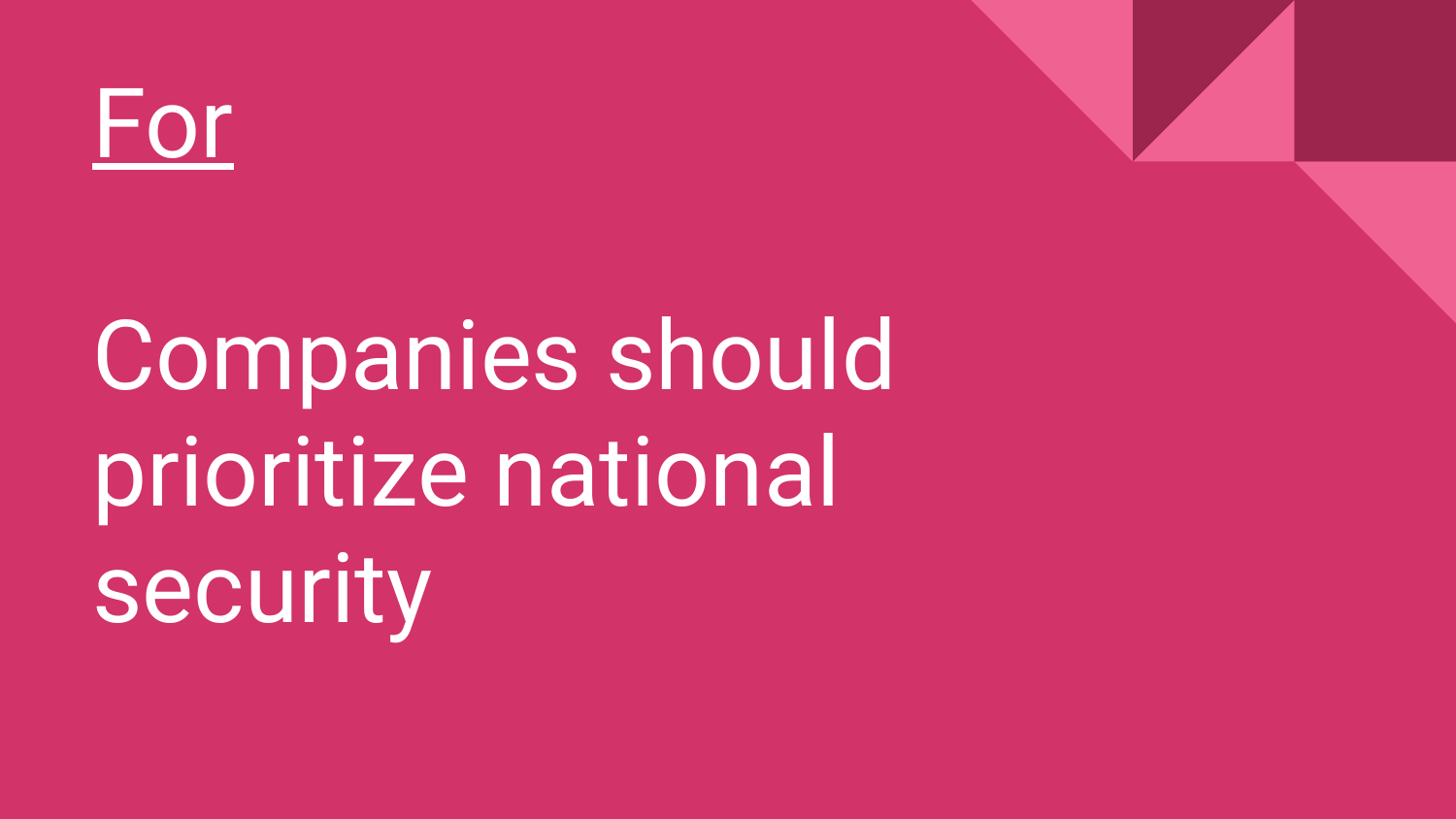

# For

Companies should prioritize national security